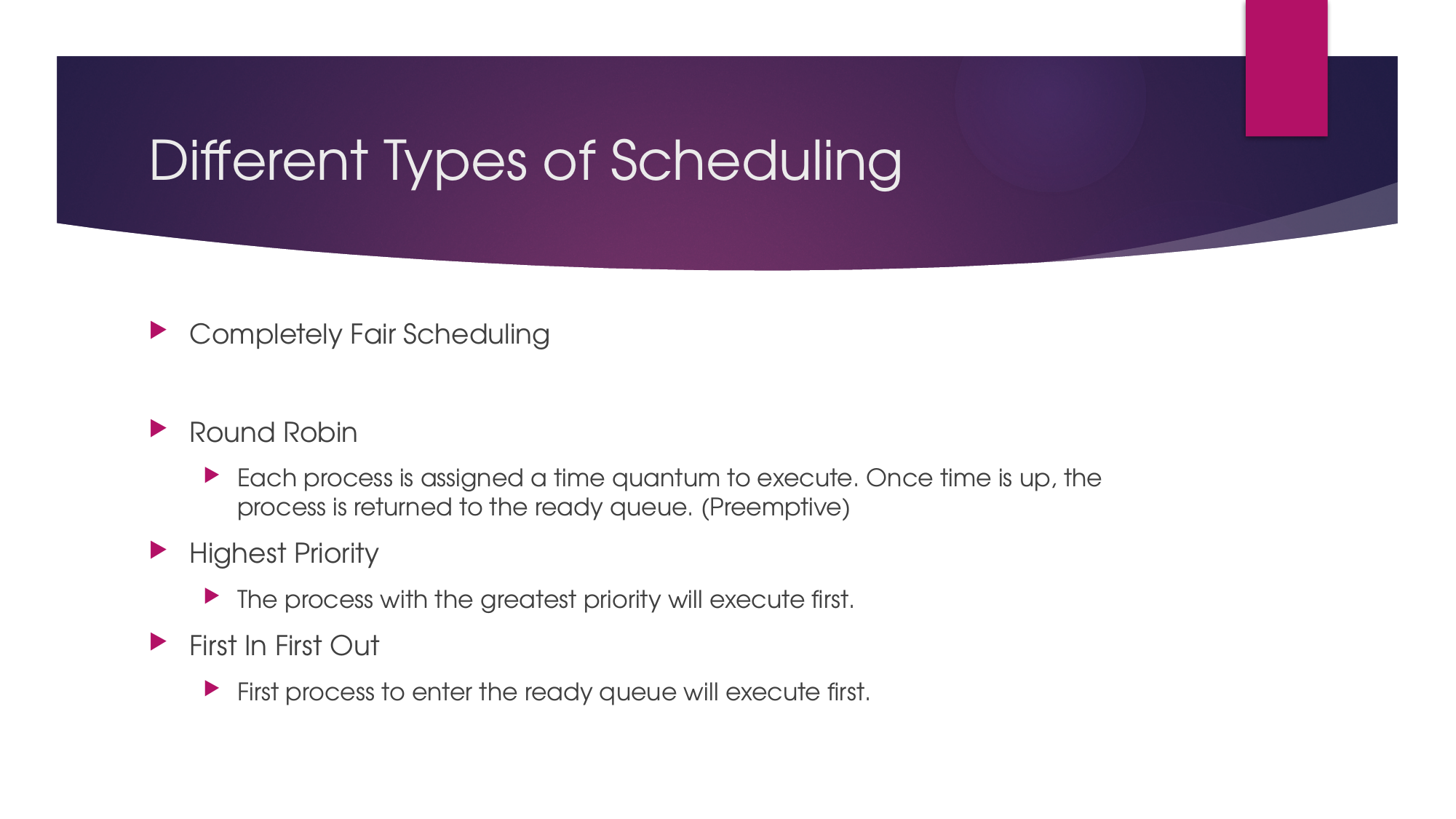

# Different Types of Scheduling
Completely Fair Scheduling

Round Robin
Each process is assigned a time quantum to execute. Once time is up, the process is returned to the ready queue. (Preemptive)
Highest Priority
The process with the greatest priority will execute first.
First In First Out
First process to enter the ready queue will execute first.